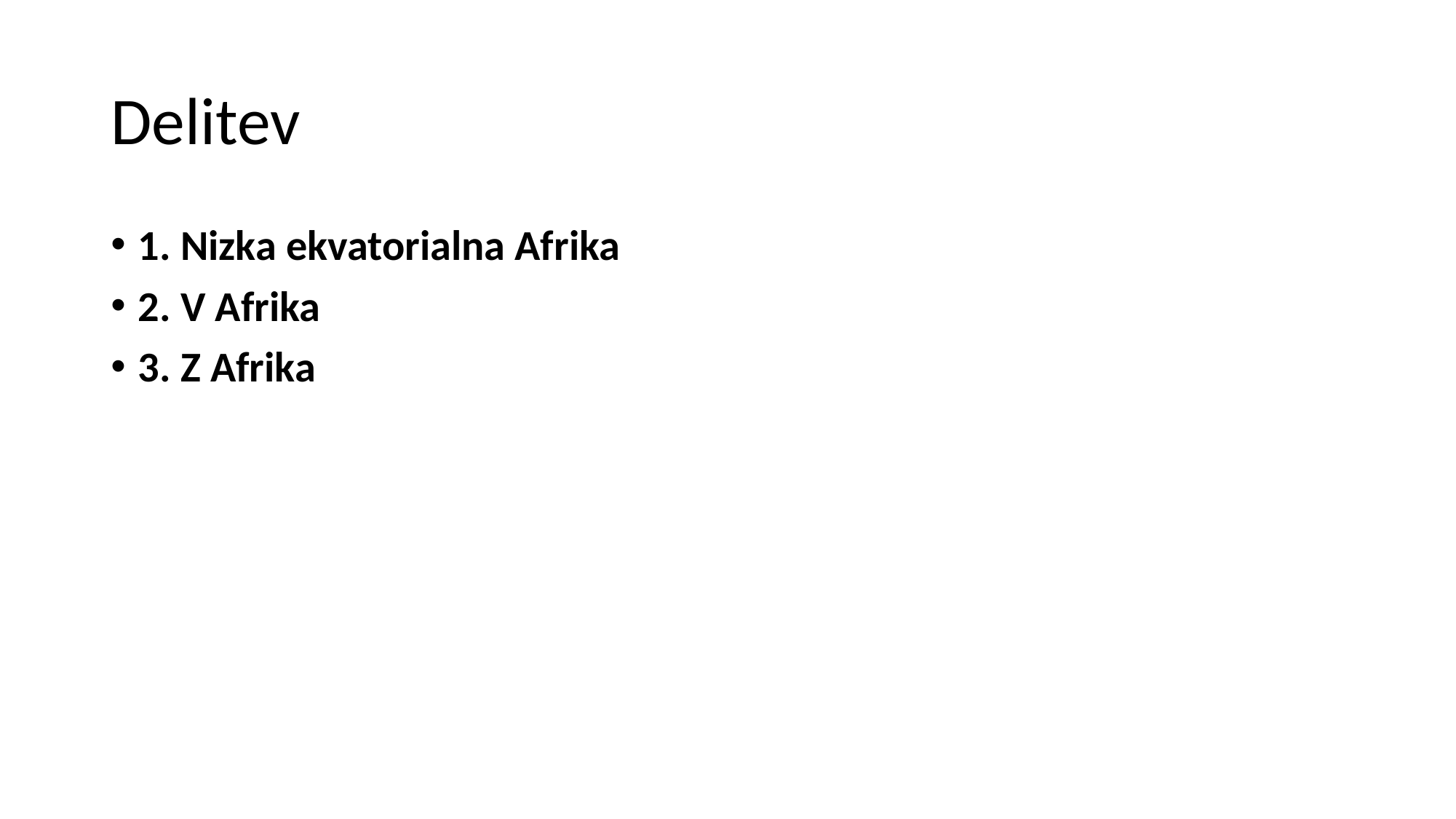

# Delitev
1. Nizka ekvatorialna Afrika
2. V Afrika
3. Z Afrika